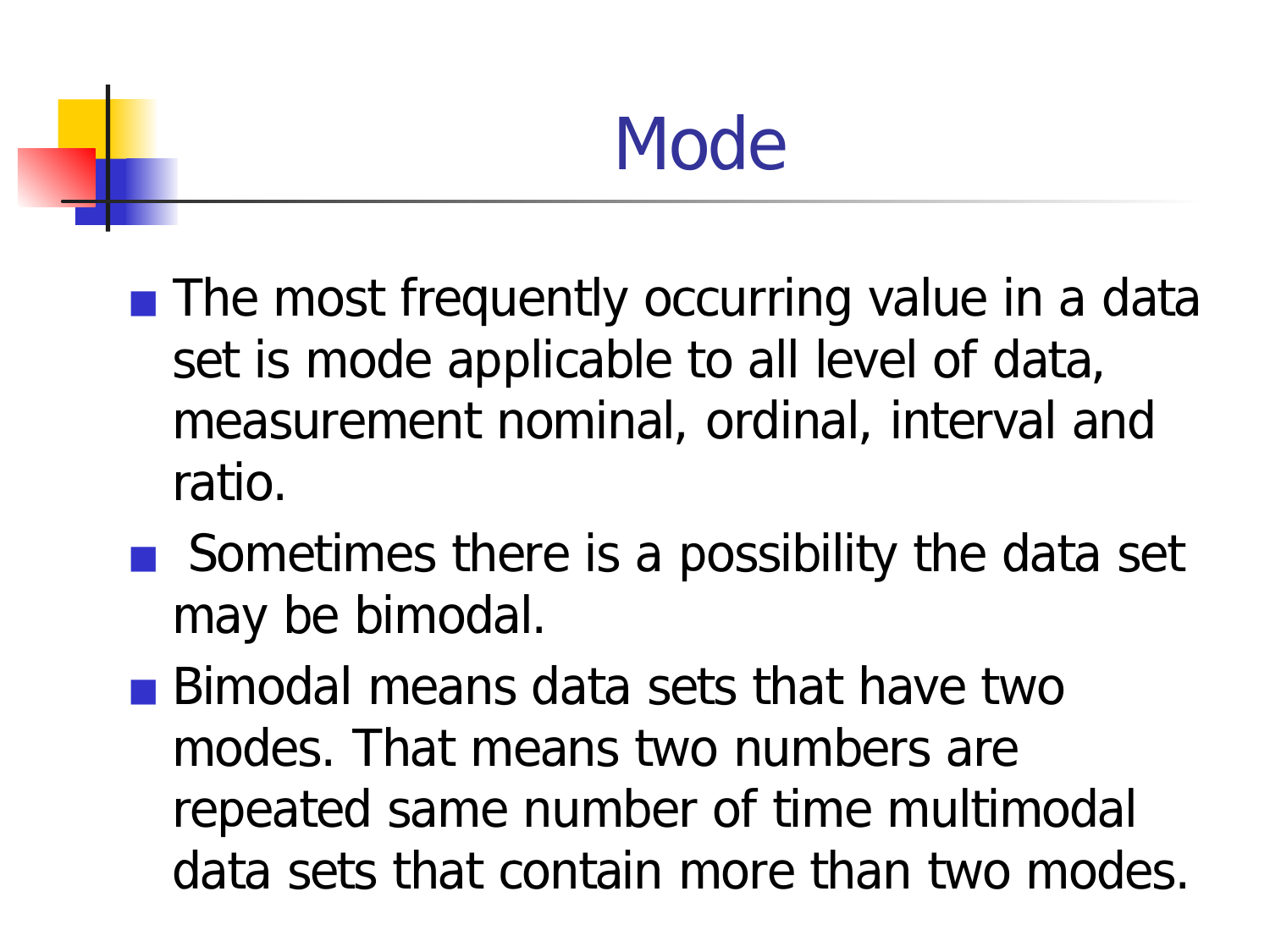

# Mode
The most frequently occurring value in a data set is mode applicable to all level of data, measurement nominal, ordinal, interval and ratio.
 Sometimes there is a possibility the data set may be bimodal.
Bimodal means data sets that have two modes. That means two numbers are repeated same number of time multimodal data sets that contain more than two modes.